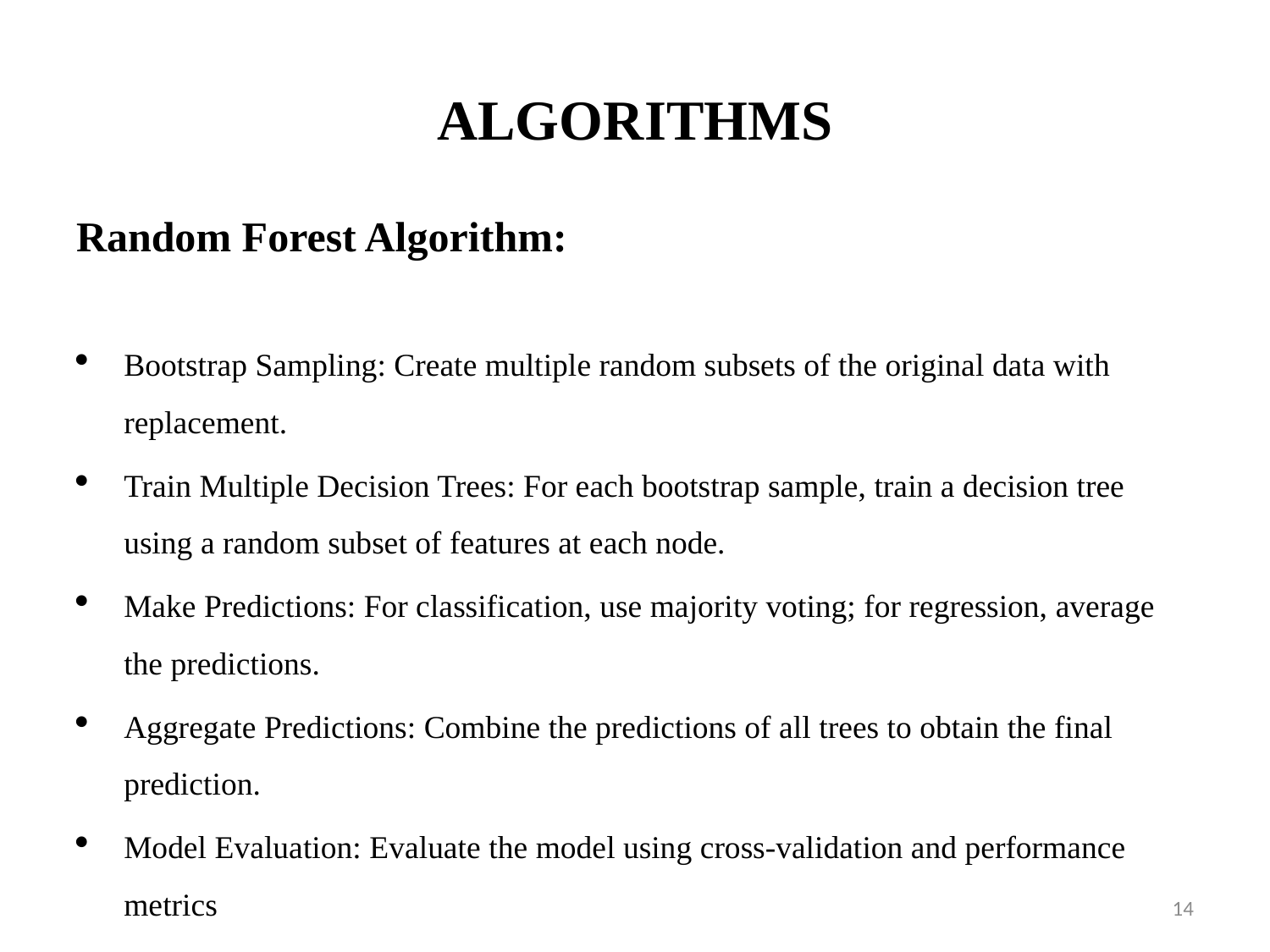

# ALGORITHMS

Random Forest Algorithm:

Bootstrap Sampling: Create multiple random subsets of the original data with replacement.
Train Multiple Decision Trees: For each bootstrap sample, train a decision tree using a random subset of features at each node.
Make Predictions: For classification, use majority voting; for regression, average the predictions.
Aggregate Predictions: Combine the predictions of all trees to obtain the final prediction.
Model Evaluation: Evaluate the model using cross-validation and performance metrics
14